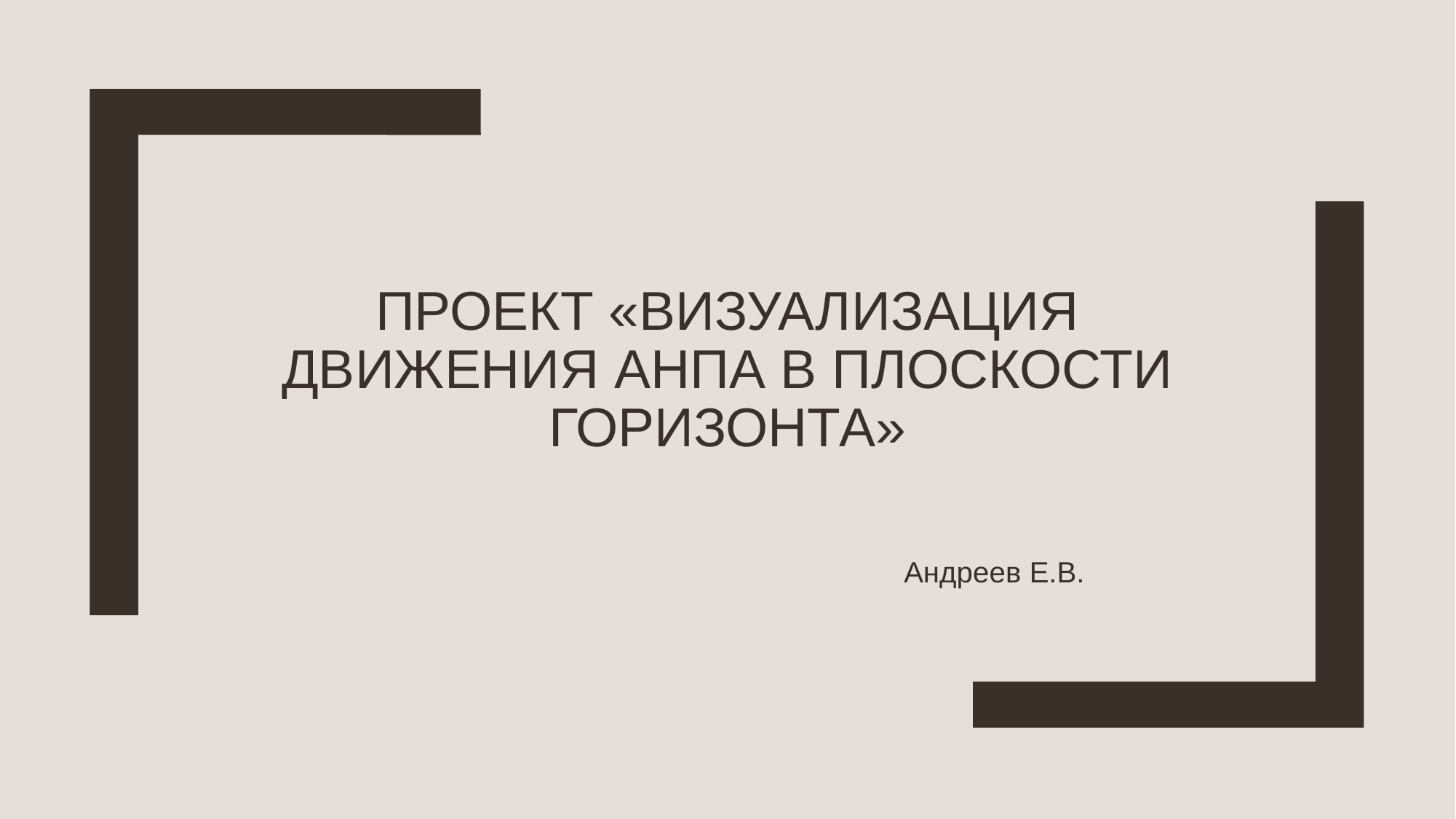

# Проект «Визуализация движения АНПА в плоскости горизонта»
Андреев Е.В.